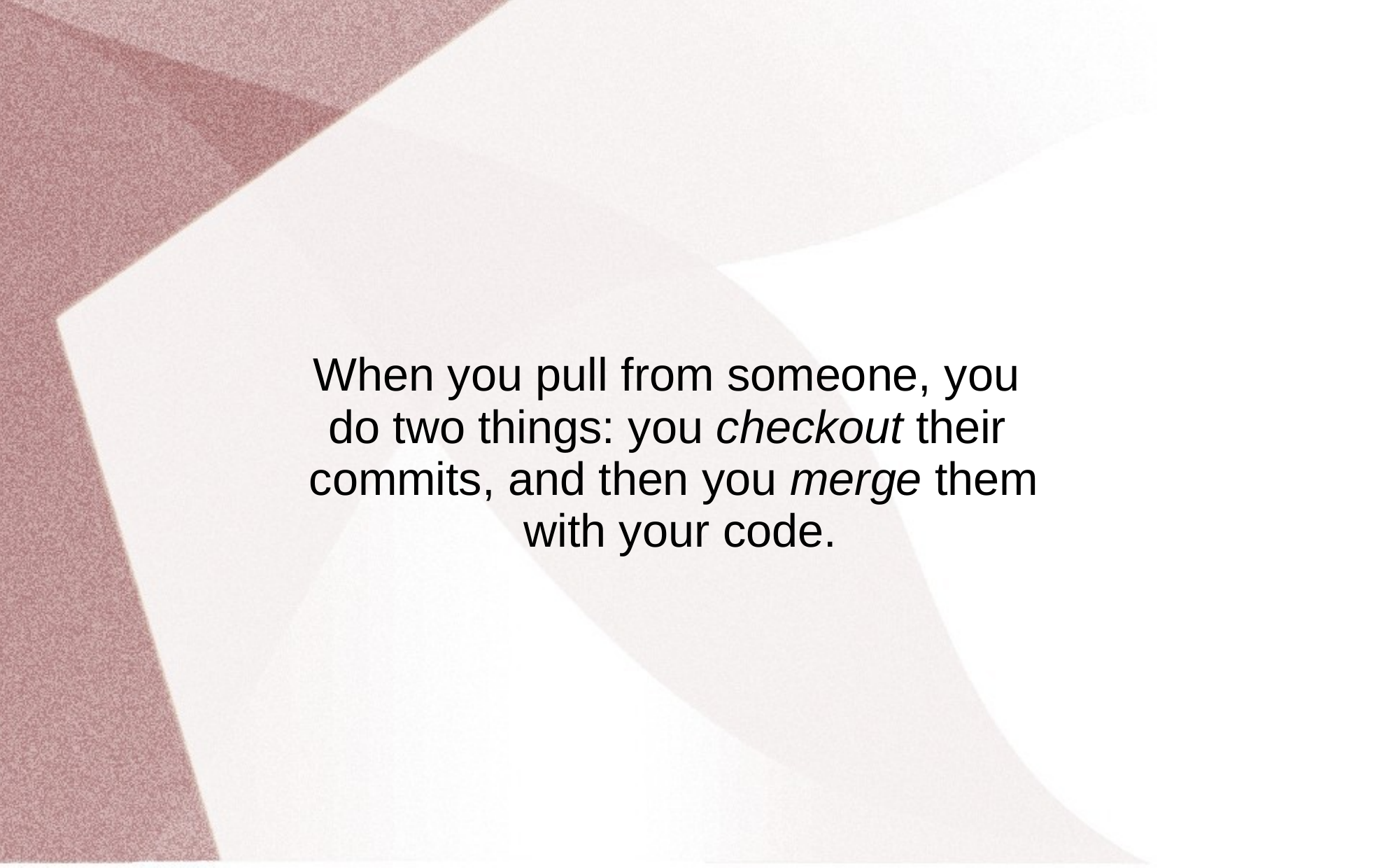

# When you pull from someone, you  do two things: you checkout their  commits, and then you merge them  with your code.